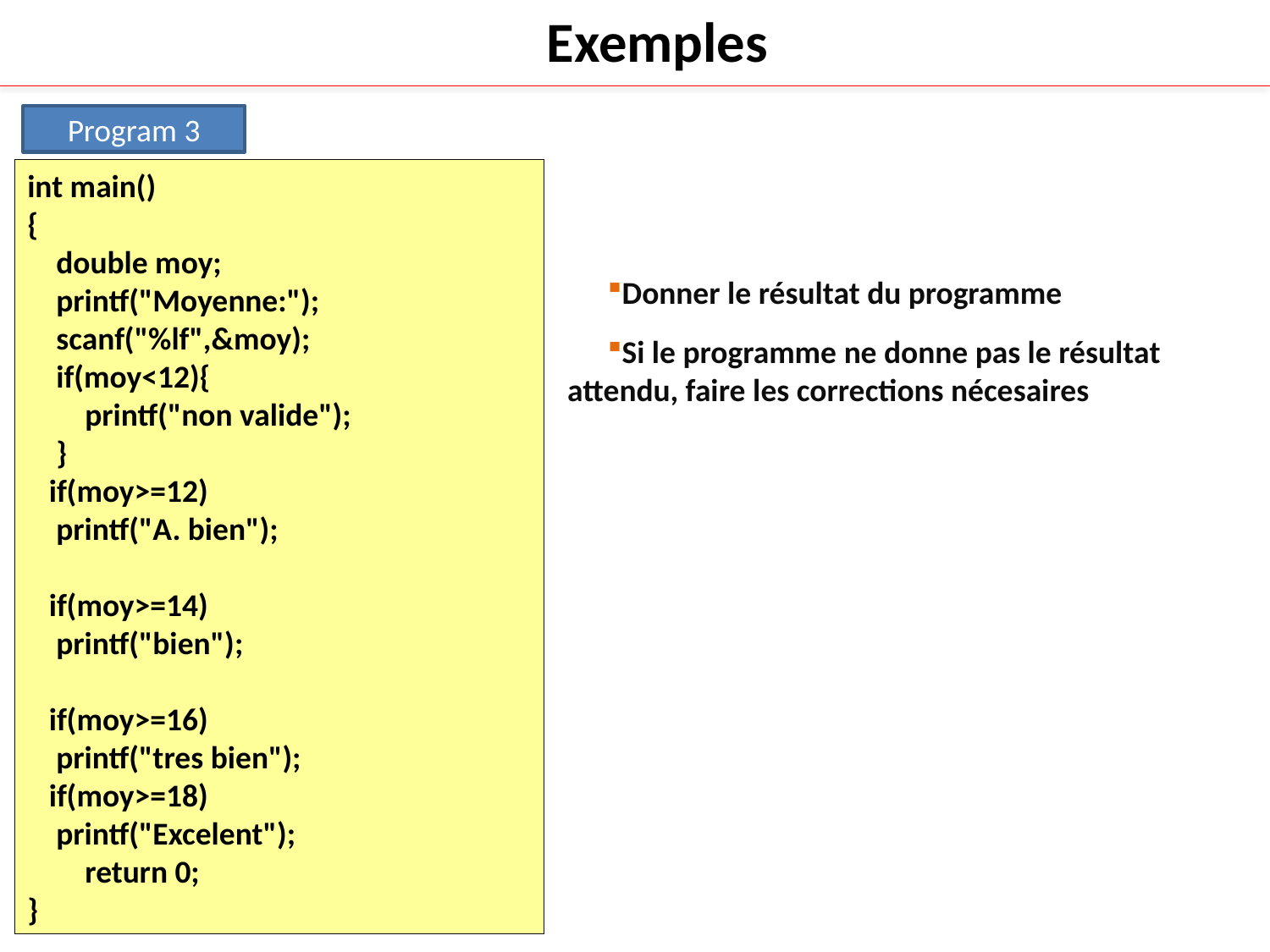

Exemples
Program 3
int main()
{
    double moy;
    printf("Moyenne:");
    scanf("%lf",&moy);
    if(moy<12){
        printf("non valide");
    }
   if(moy>=12)
    printf("A. bien");

   if(moy>=14)
    printf("bien");

   if(moy>=16)
    printf("tres bien");
   if(moy>=18)
    printf("Excelent");
        return 0;
}
Donner le résultat du programme
Si le programme ne donne pas le résultat attendu, faire les corrections nécesaires